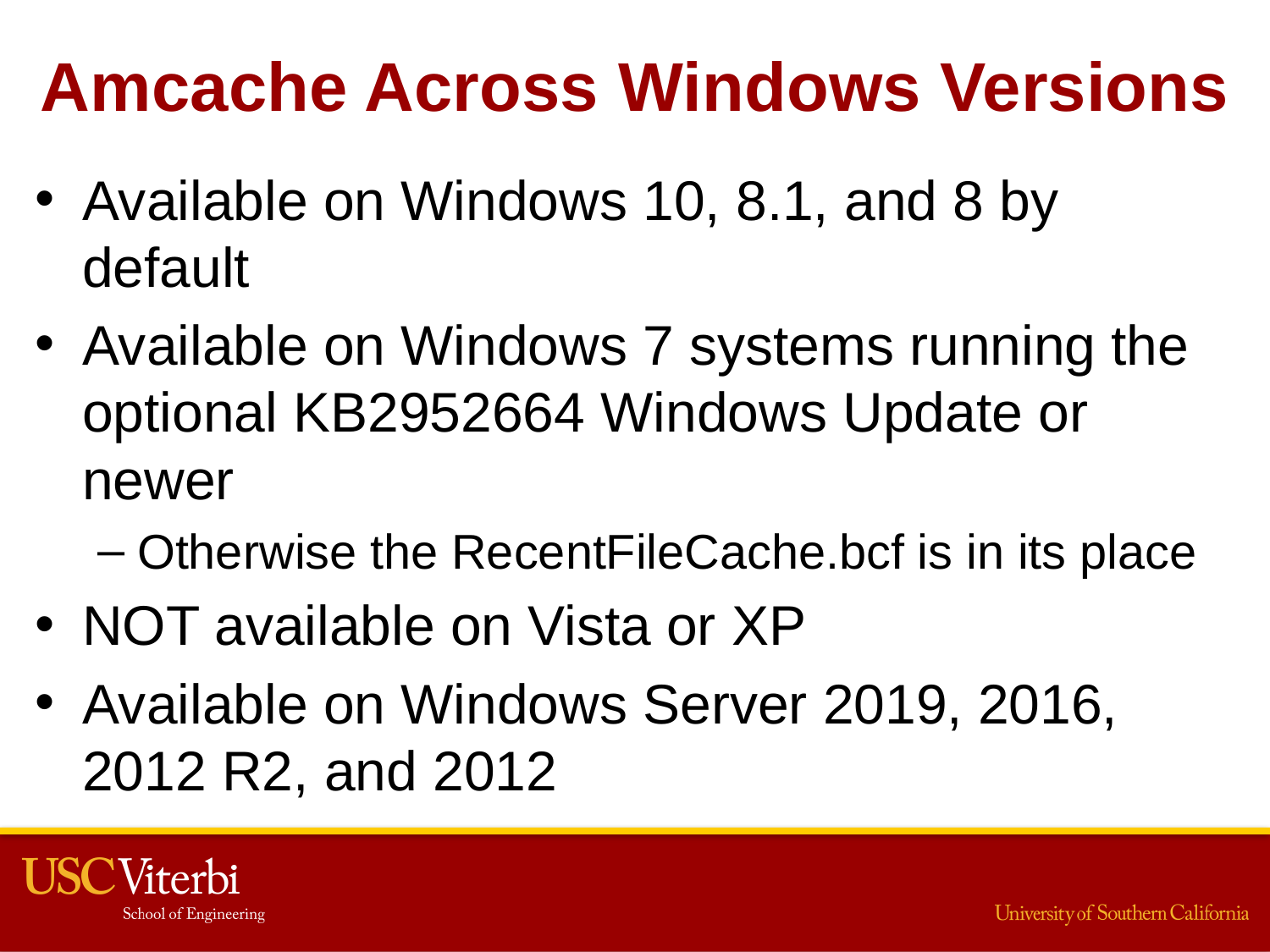

# Amcache Across Windows Versions
Available on Windows 10, 8.1, and 8 by default
Available on Windows 7 systems running the optional KB2952664 Windows Update or newer
Otherwise the RecentFileCache.bcf is in its place
NOT available on Vista or XP
Available on Windows Server 2019, 2016, 2012 R2, and 2012